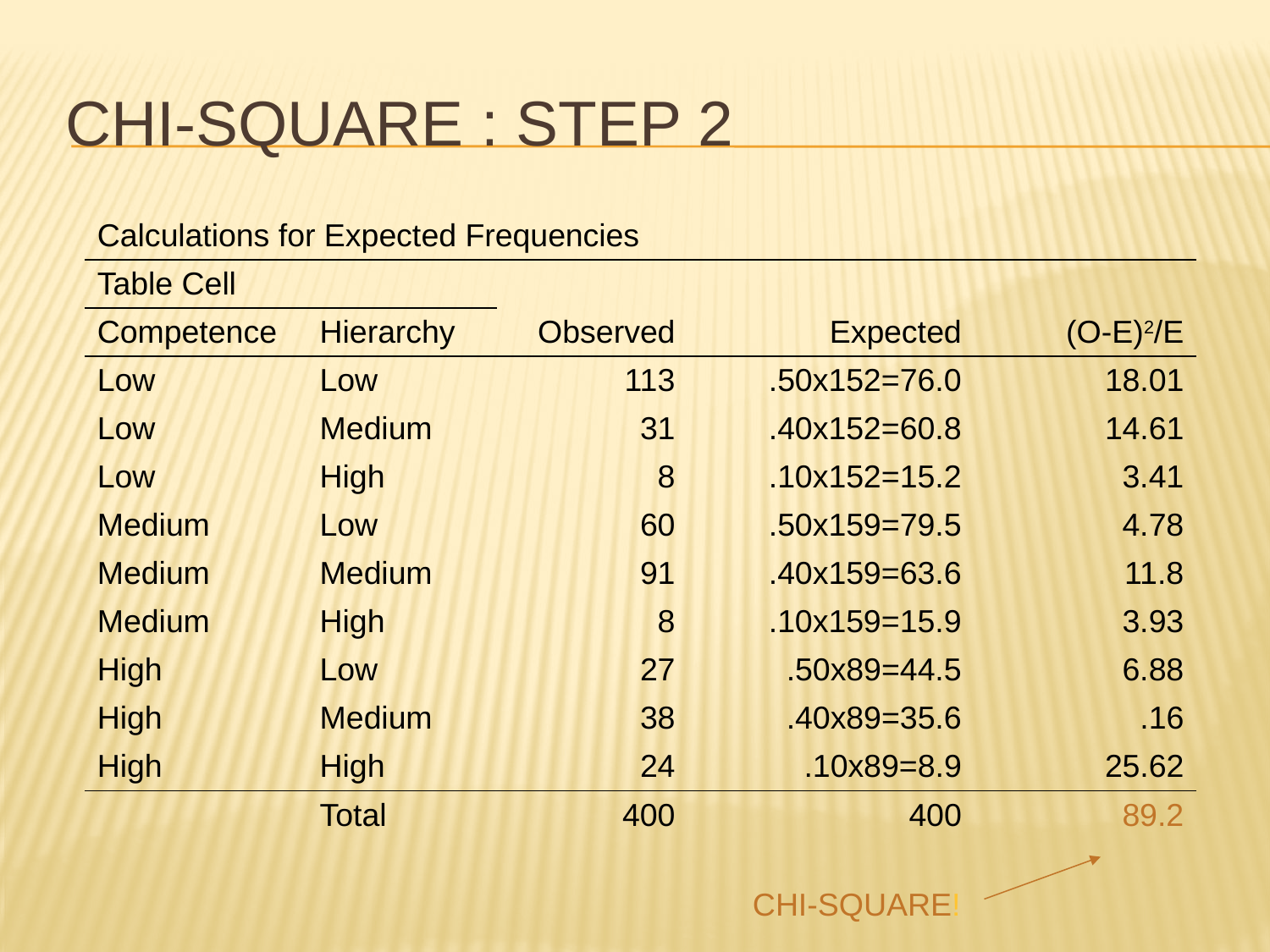

# Chi-Square : Step 2
| Calculations for Expected Frequencies |  |  |  |  |
| --- | --- | --- | --- | --- |
| Table Cell |  |  |  |  |
| Competence | Hierarchy | Observed | Expected | (O-E)2/E |
| Low | Low | 113 | .50x152=76.0 | 18.01 |
| Low | Medium | 31 | .40x152=60.8 | 14.61 |
| Low | High | 8 | .10x152=15.2 | 3.41 |
| Medium | Low | 60 | .50x159=79.5 | 4.78 |
| Medium | Medium | 91 | .40x159=63.6 | 11.8 |
| Medium | High | 8 | .10x159=15.9 | 3.93 |
| High | Low | 27 | .50x89=44.5 | 6.88 |
| High | Medium | 38 | .40x89=35.6 | .16 |
| High | High | 24 | .10x89=8.9 | 25.62 |
|  | Total | 400 | 400 | 89.2 |

CHI-SQUARE!